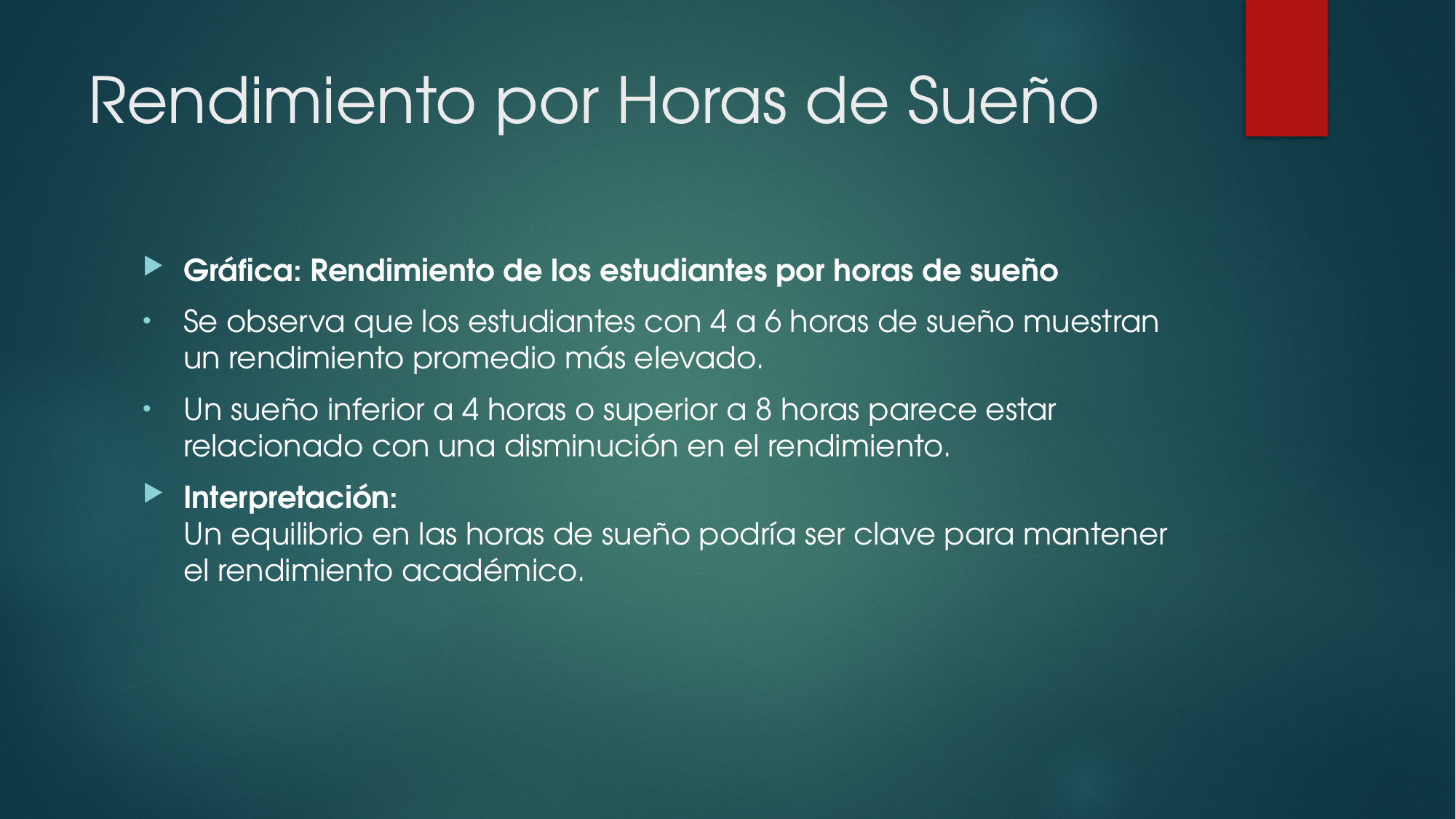

# Rendimiento por Horas de Sueño
Gráfica: Rendimiento de los estudiantes por horas de sueño
Se observa que los estudiantes con 4 a 6 horas de sueño muestran un rendimiento promedio más elevado.
Un sueño inferior a 4 horas o superior a 8 horas parece estar relacionado con una disminución en el rendimiento.
Interpretación:
Un equilibrio en las horas de sueño podría ser clave para mantener el rendimiento académico.